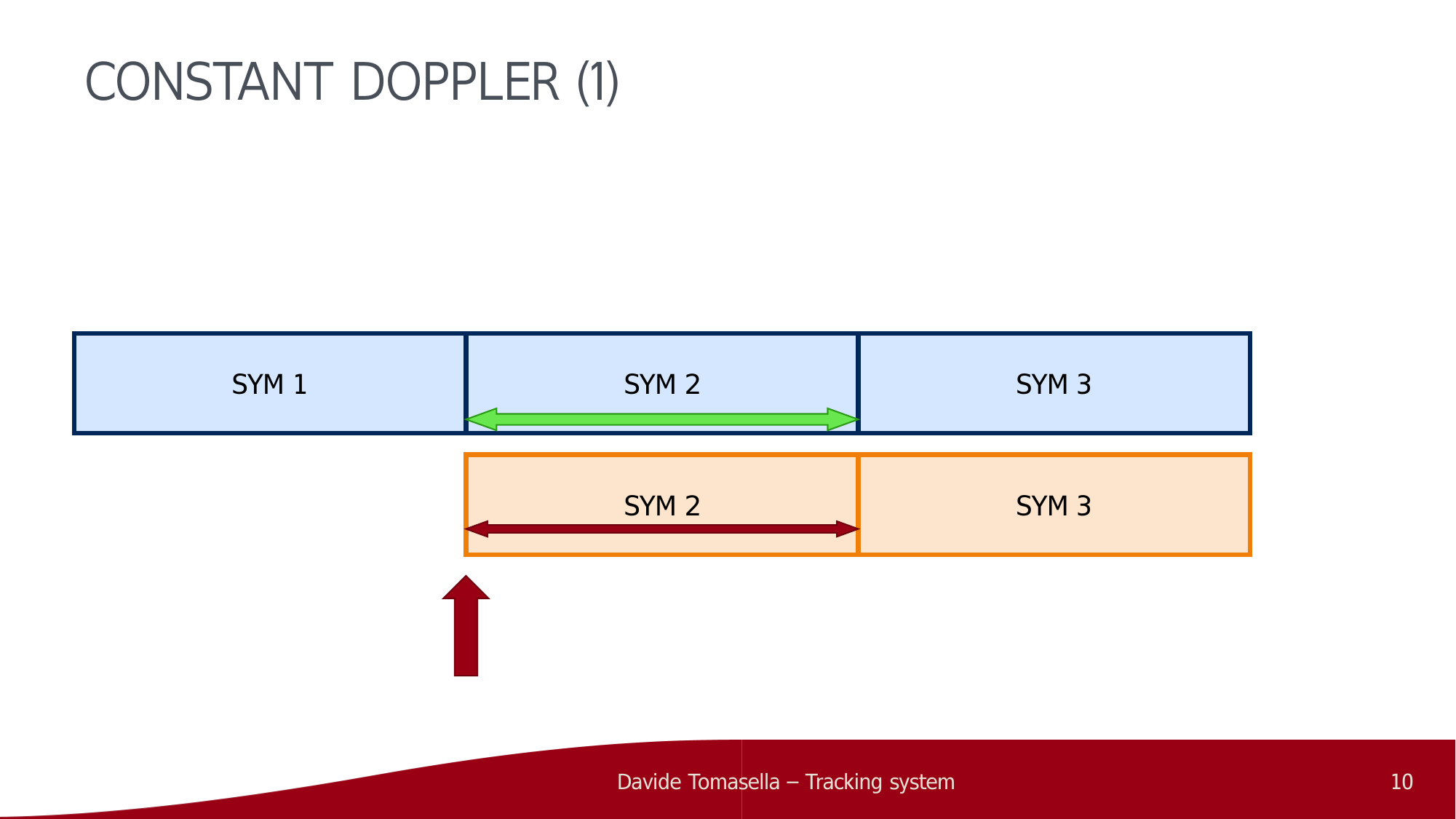

# CONSTANT DOPPLER (1)

SYM 1
SYM 2
SYM 3

SYM 2
SYM 3

Davide Tomasella – Tracking system
10